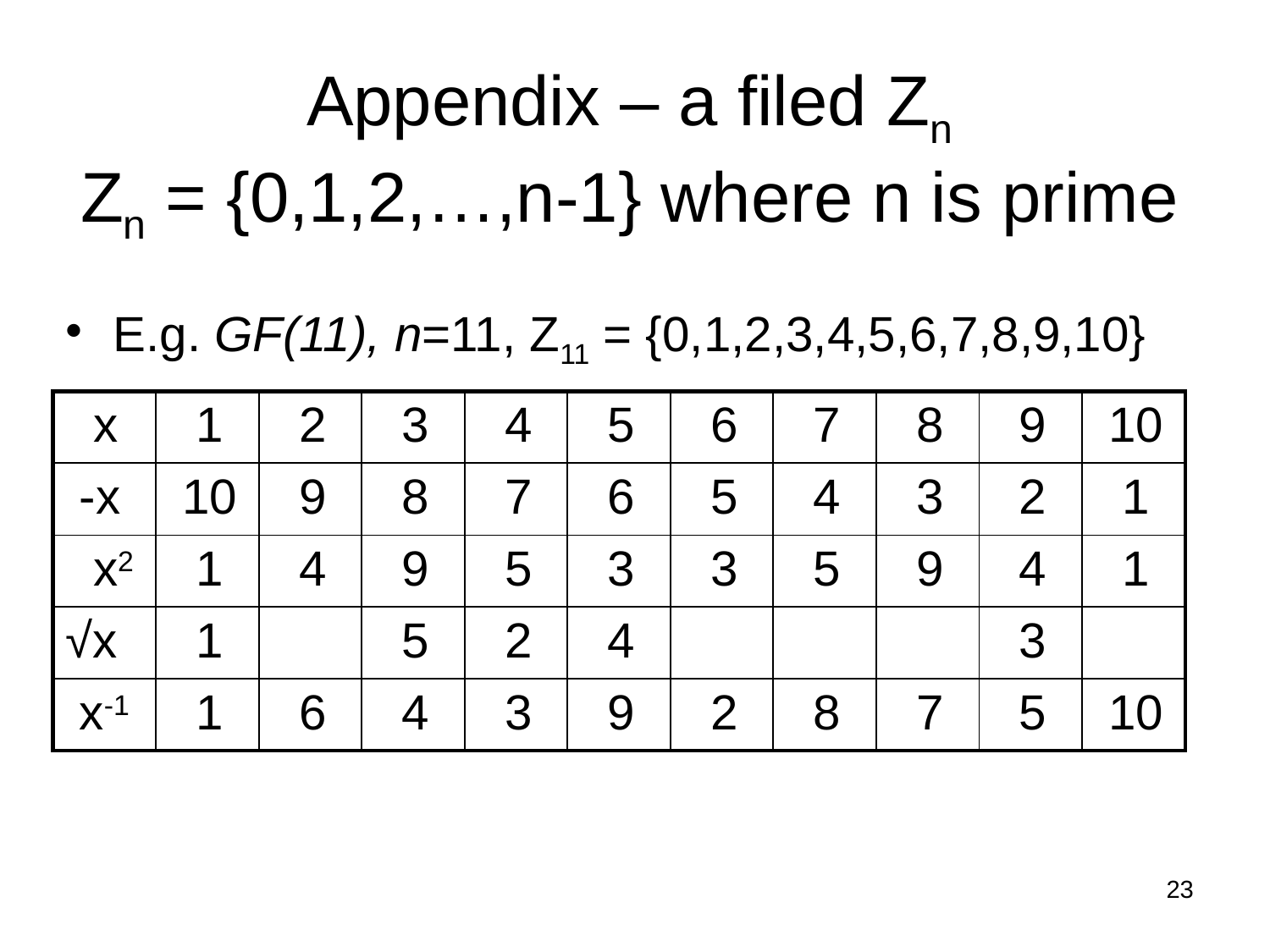

# Appendix – a filed Zn Zn = {0,1,2,…,n-1} where n is prime
E.g. GF(11), n=11, Z11 = {0,1,2,3,4,5,6,7,8,9,10}
| x | 1 | 2 | 3 | 4 | 5 | 6 | 7 | 8 | 9 | 10 |
| --- | --- | --- | --- | --- | --- | --- | --- | --- | --- | --- |
| -x | 10 | 9 | 8 | 7 | 6 | 5 | 4 | 3 | 2 | 1 |
| x2 | 1 | 4 | 9 | 5 | 3 | 3 | 5 | 9 | 4 | 1 |
| √x | 1 |  | 5 | 2 | 4 |  |  |  | 3 |  |
| x-1 | 1 | 6 | 4 | 3 | 9 | 2 | 8 | 7 | 5 | 10 |
23